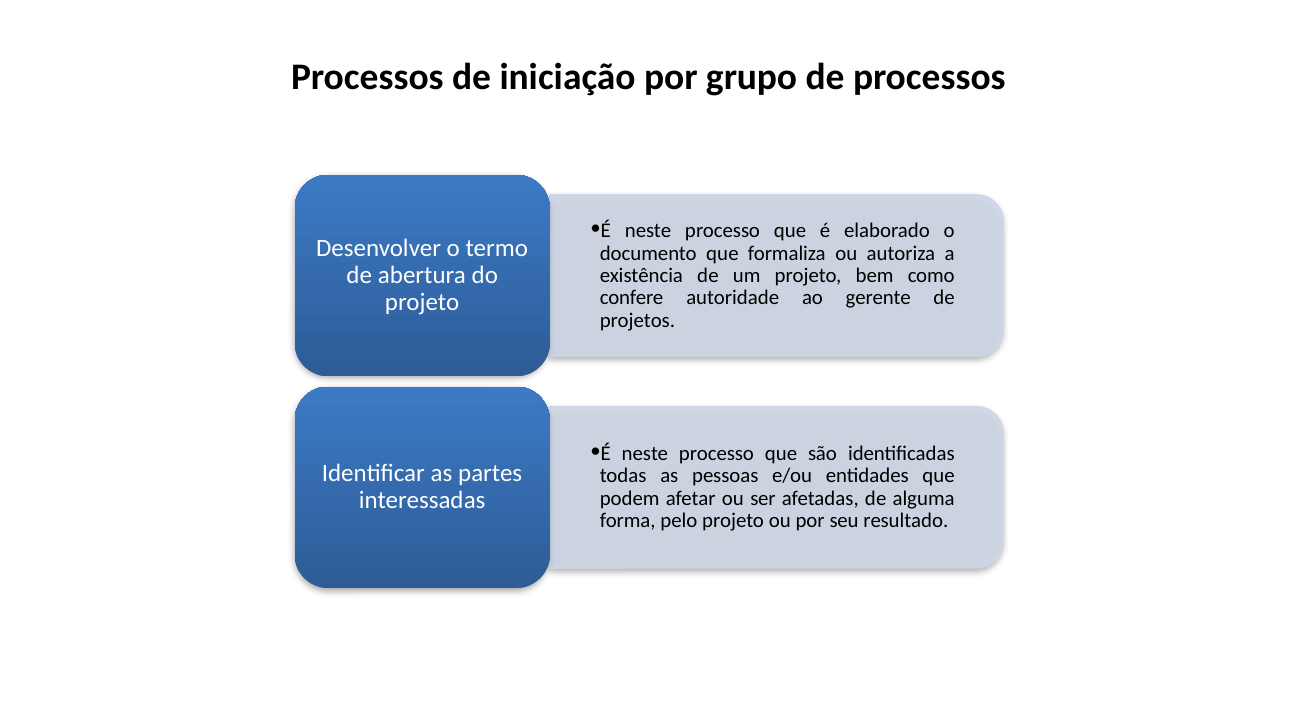

Processos de iniciação por grupo de processos

Desenvolver o termo de abertura do projeto
É neste processo que é elaborado o documento que formaliza ou autoriza a existência de um projeto, bem como confere autoridade ao gerente de projetos.

Identificar as partes interessadas
É neste processo que são identificadas todas as pessoas e/ou entidades que podem afetar ou ser afetadas, de alguma forma, pelo projeto ou por seu resultado.